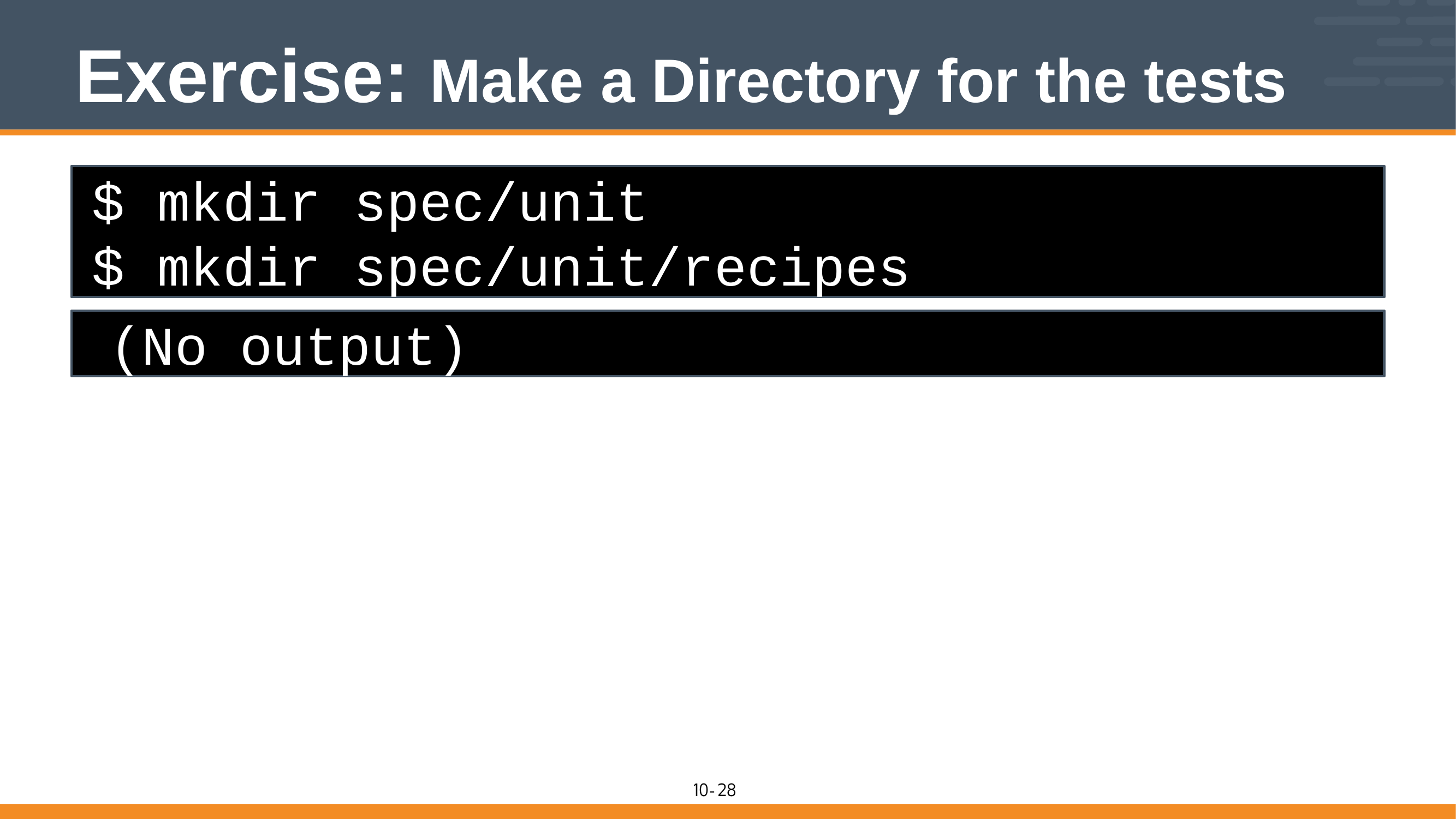

# Exercise: Make a Directory for the tests

$ mkdir spec/unit
$ mkdir spec/unit/recipes
(No output)
28